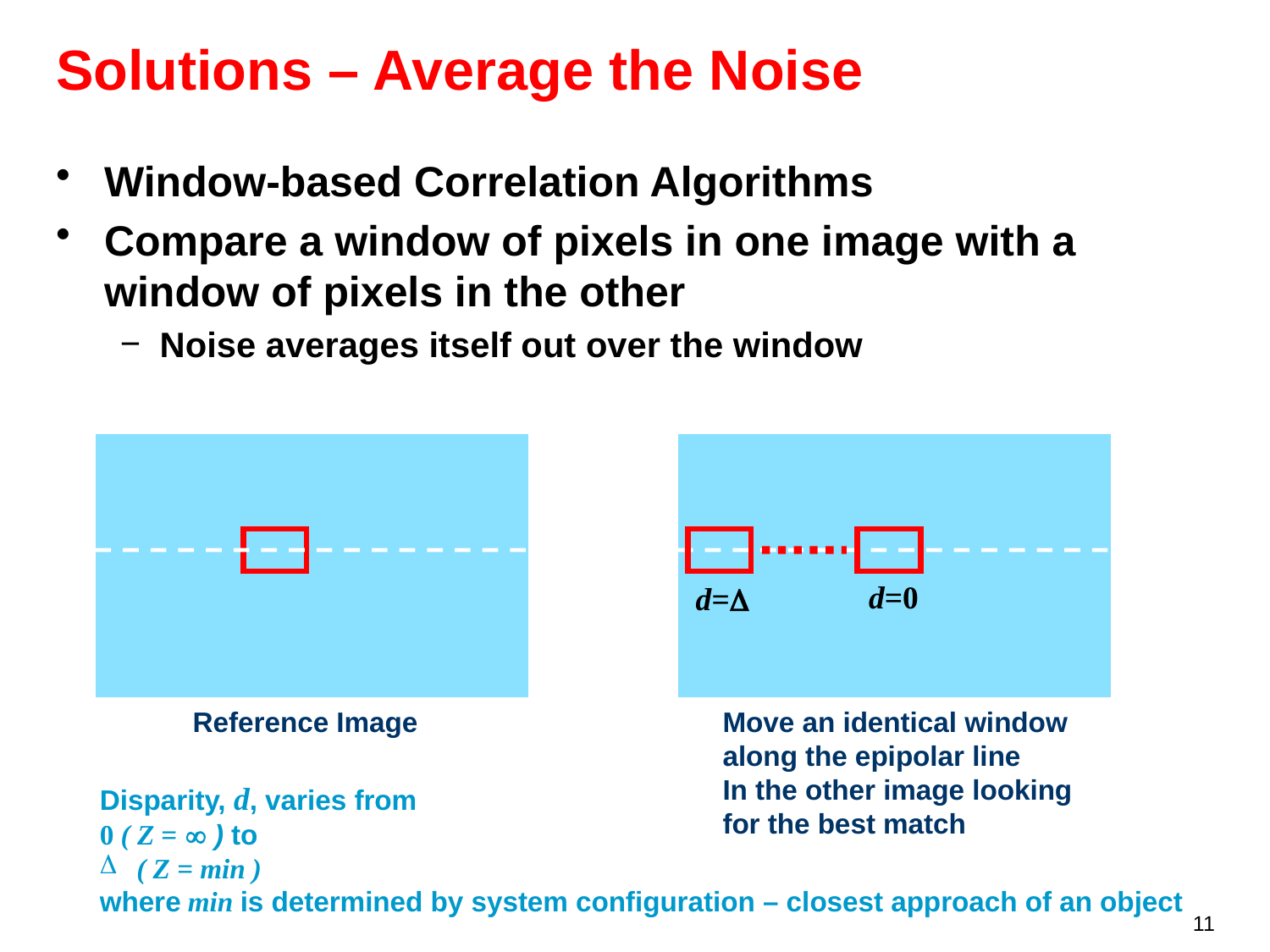

# Solutions – Average the Noise
Window-based Correlation Algorithms
Compare a window of pixels in one image with a window of pixels in the other
Noise averages itself out over the window

d=0
d=Δ
Reference Image
Move an identical window
along the epipolar line
In the other image looking
for the best match
Disparity, d, varies from
0 ( Z = ∞ ) to
 ( Z = min )
where min is determined by system configuration – closest approach of an object
11